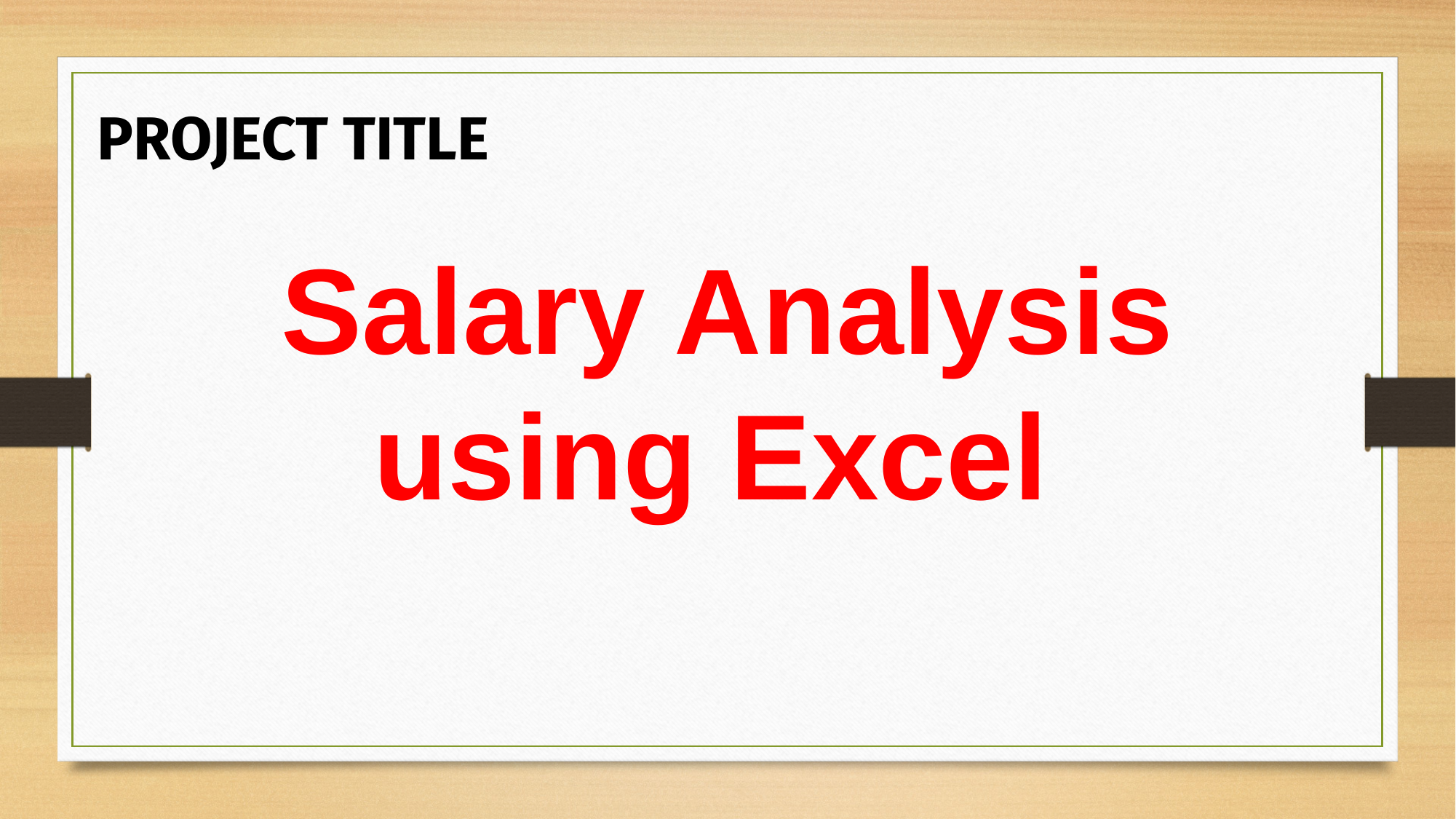

PROJECT TITLE​
Salary Analysis using Excel ​​